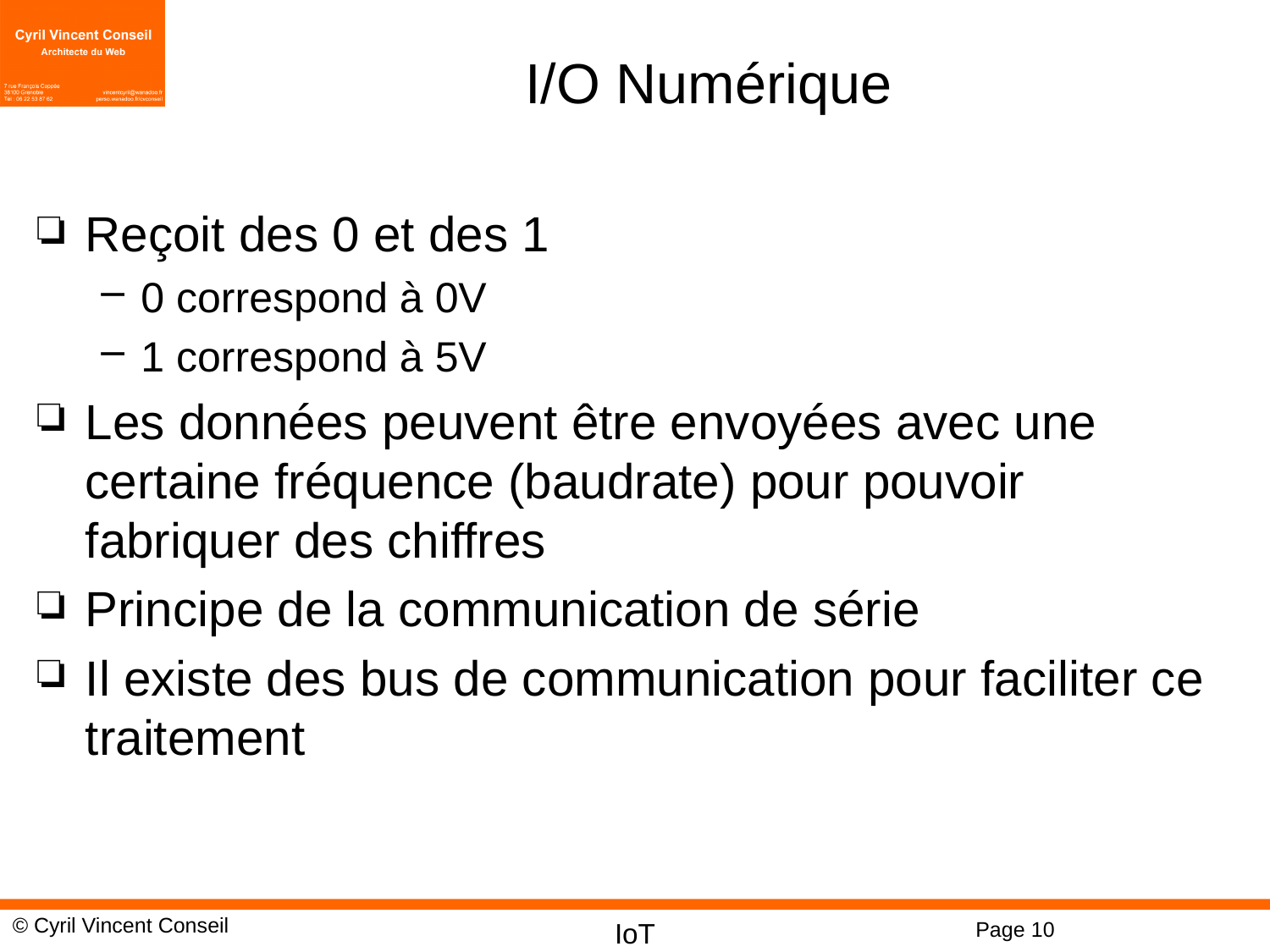

# I/O Numérique
Reçoit des 0 et des 1
0 correspond à 0V
1 correspond à 5V
Les données peuvent être envoyées avec une certaine fréquence (baudrate) pour pouvoir fabriquer des chiffres
Principe de la communication de série
Il existe des bus de communication pour faciliter ce traitement